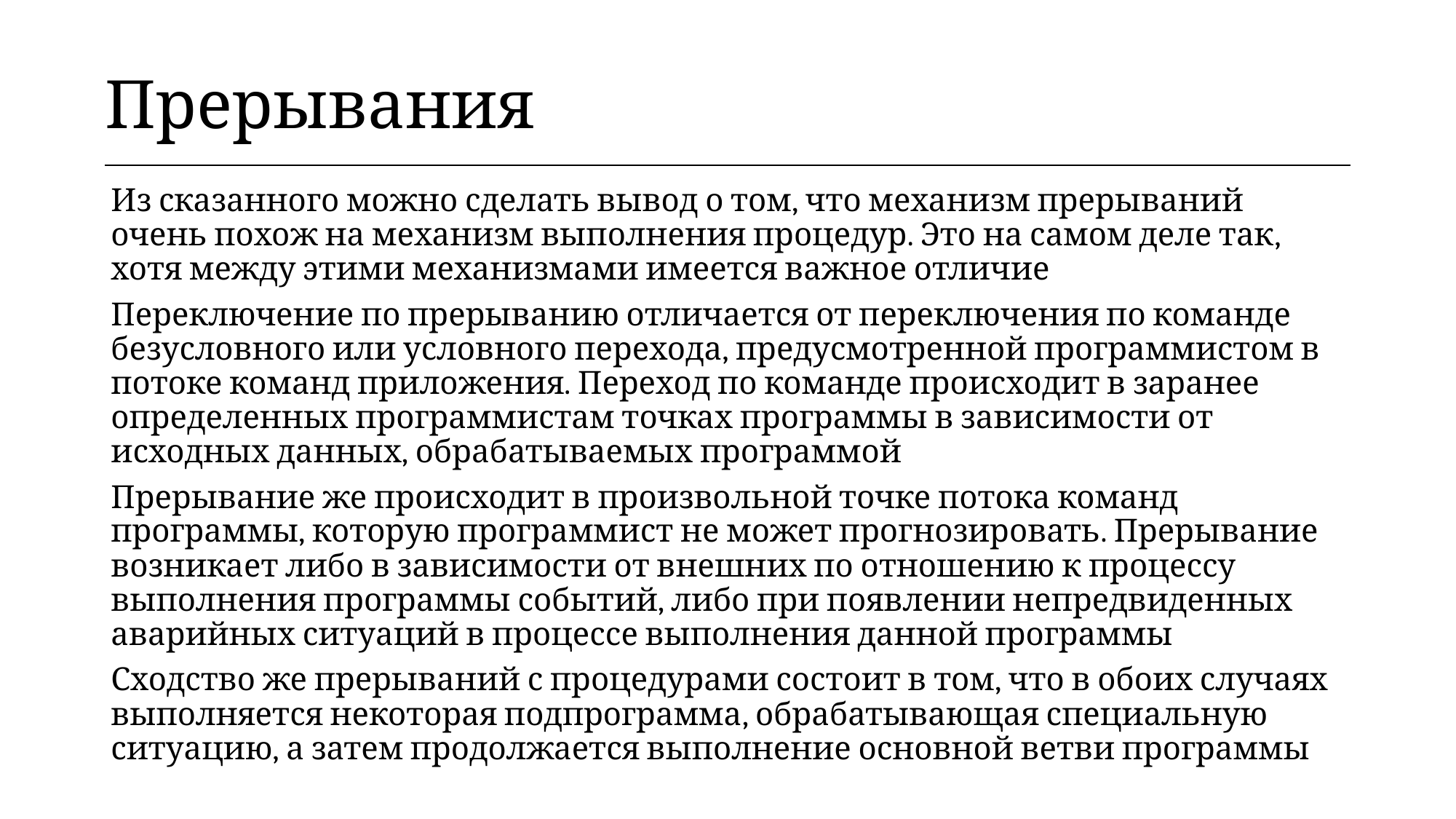

| Прерывания |
| --- |
Из сказанного можно сделать вывод о том, что механизм прерываний очень похож на механизм выполнения процедур. Это на самом деле так, хотя между этими механизмами имеется важное отличие
Переключение по прерыванию отличается от переключения по команде безусловного или условного перехода, предусмотренной программистом в потоке команд приложения. Переход по команде происходит в заранее определенных программистам точках программы в зависимости от исходных данных, обрабатываемых программой
Прерывание же происходит в произвольной точке потока команд программы, которую программист не может прогнозировать. Прерывание возникает либо в зависимости от внешних по отношению к процессу выполнения программы событий, либо при появлении непредвиденных аварийных ситуаций в процессе выполнения данной программы
Сходство же прерываний с процедурами состоит в том, что в обоих случаях выполняется некоторая подпрограмма, обрабатывающая специальную ситуацию, а затем продолжается выполнение основной ветви программы